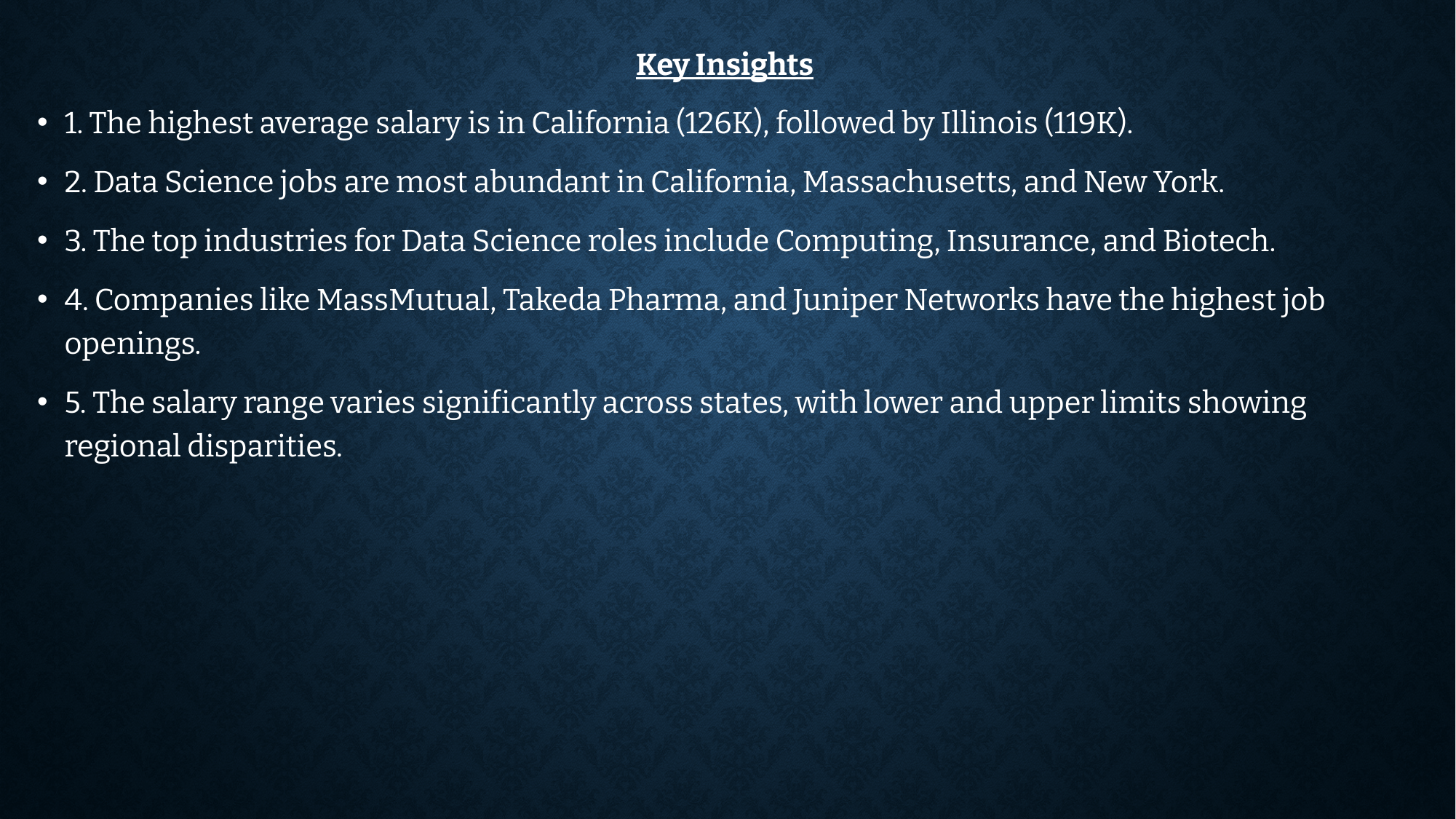

Key Insights
1. The highest average salary is in California (126K), followed by Illinois (119K).
2. Data Science jobs are most abundant in California, Massachusetts, and New York.
3. The top industries for Data Science roles include Computing, Insurance, and Biotech.
4. Companies like MassMutual, Takeda Pharma, and Juniper Networks have the highest job openings.
5. The salary range varies significantly across states, with lower and upper limits showing regional disparities.